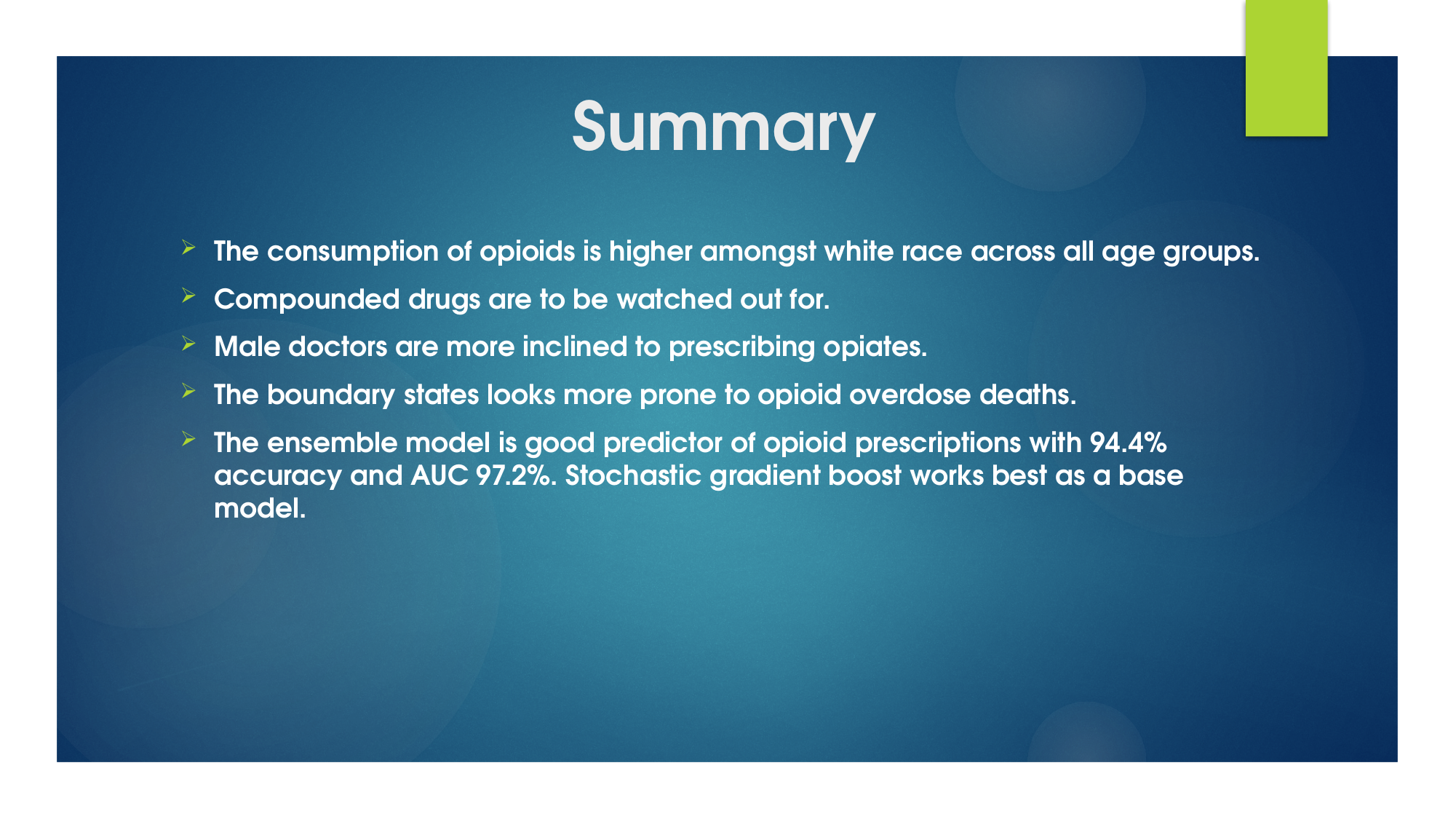

# Summary

The consumption of opioids is higher amongst white race across all age groups.
Compounded drugs are to be watched out for.
Male doctors are more inclined to prescribing opiates.
The boundary states looks more prone to opioid overdose deaths.
The ensemble model is good predictor of opioid prescriptions with 94.4% accuracy and AUC 97.2%. Stochastic gradient boost works best as a base model.